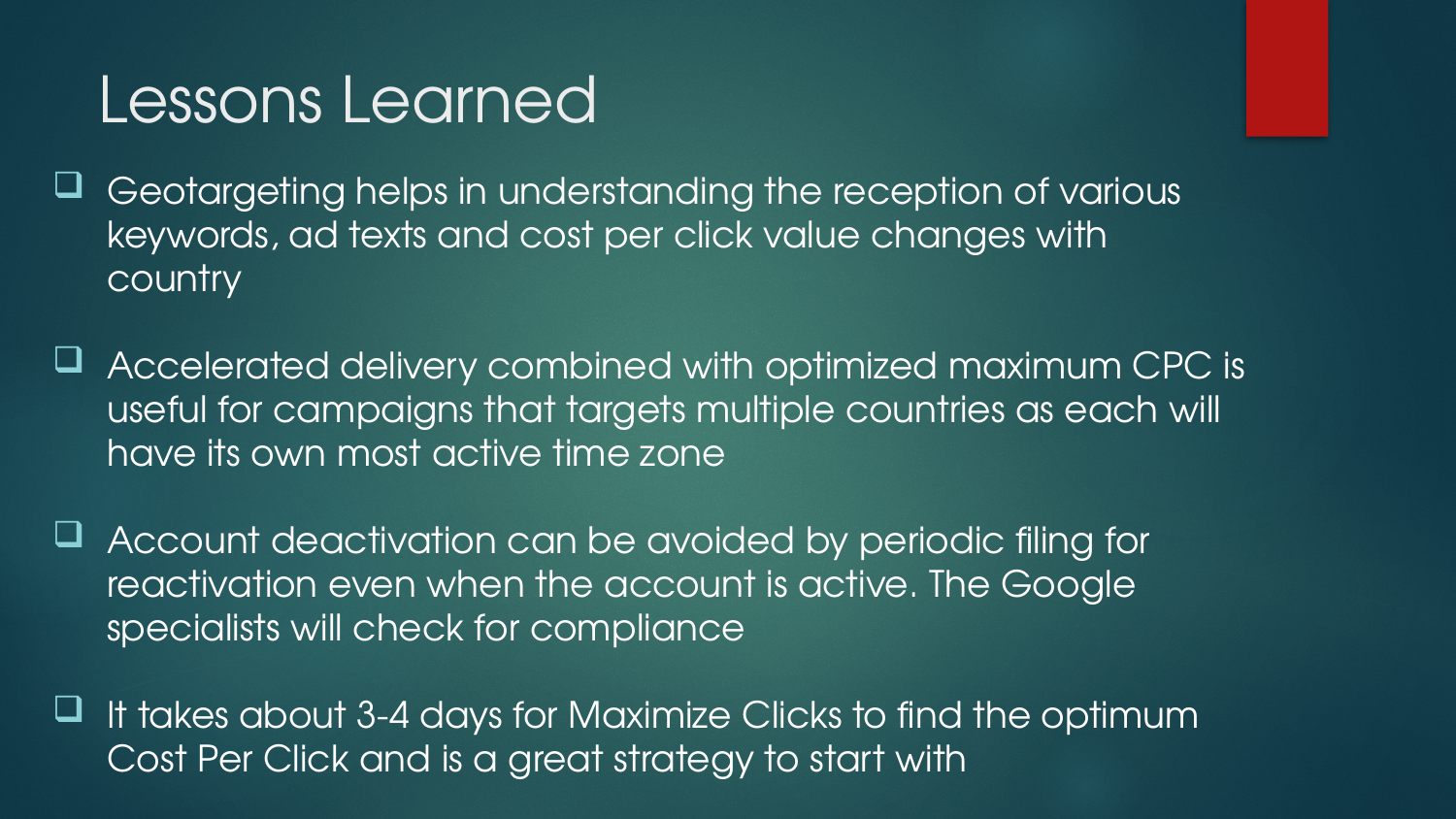

# Lessons Learned

Geotargeting helps in understanding the reception of various keywords, ad texts and cost per click value changes with country

Accelerated delivery combined with optimized maximum CPC is useful for campaigns that targets multiple countries as each will have its own most active time zone

Account deactivation can be avoided by periodic filing for reactivation even when the account is active. The Google specialists will check for compliance

It takes about 3-4 days for Maximize Clicks to find the optimum Cost Per Click and is a great strategy to start with